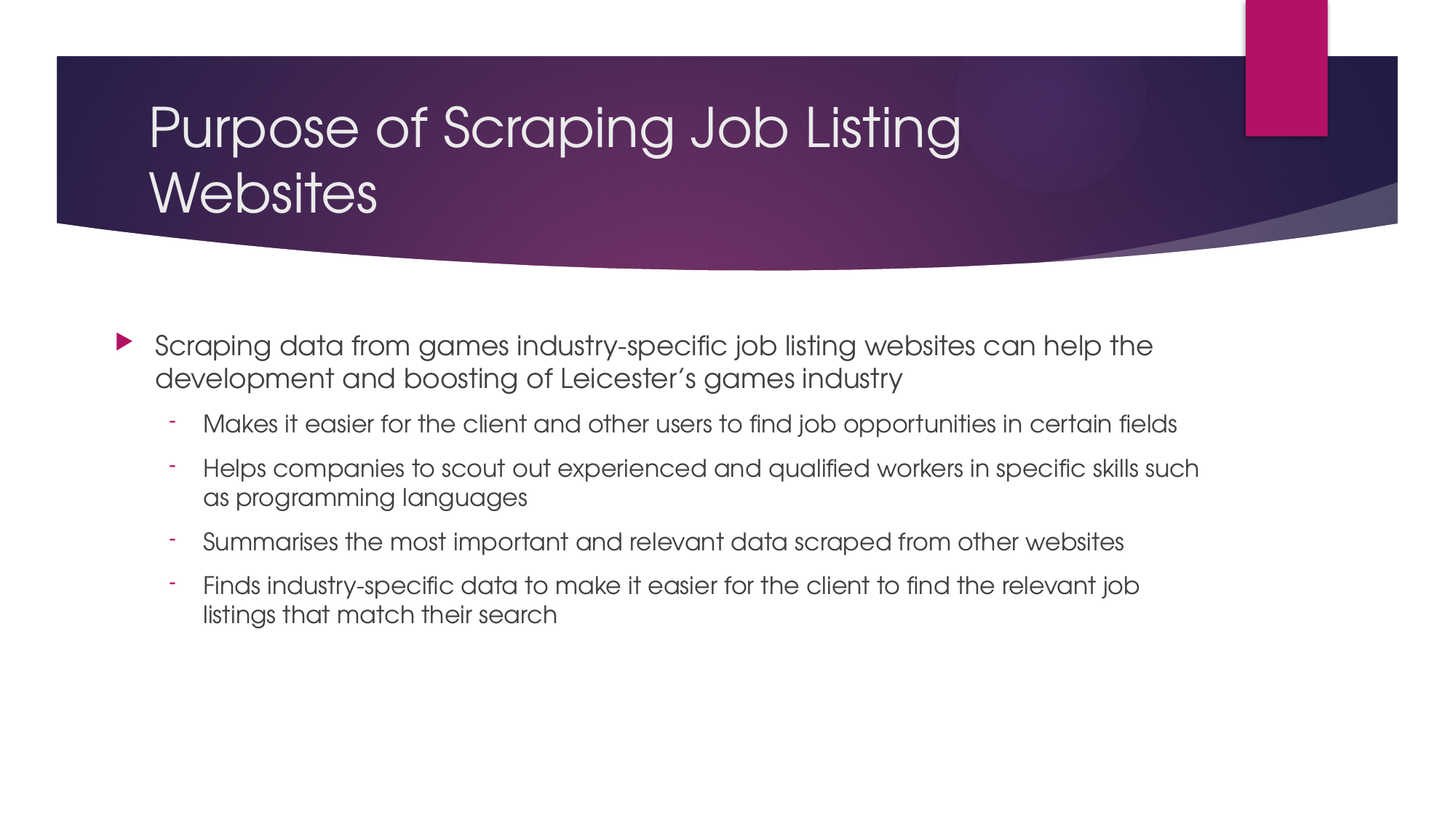

# Purpose of Scraping Job Listing Websites
Scraping data from games industry-specific job listing websites can help the development and boosting of Leicester’s games industry
Makes it easier for the client and other users to find job opportunities in certain fields
Helps companies to scout out experienced and qualified workers in specific skills such as programming languages
Summarises the most important and relevant data scraped from other websites
Finds industry-specific data to make it easier for the client to find the relevant job listings that match their search